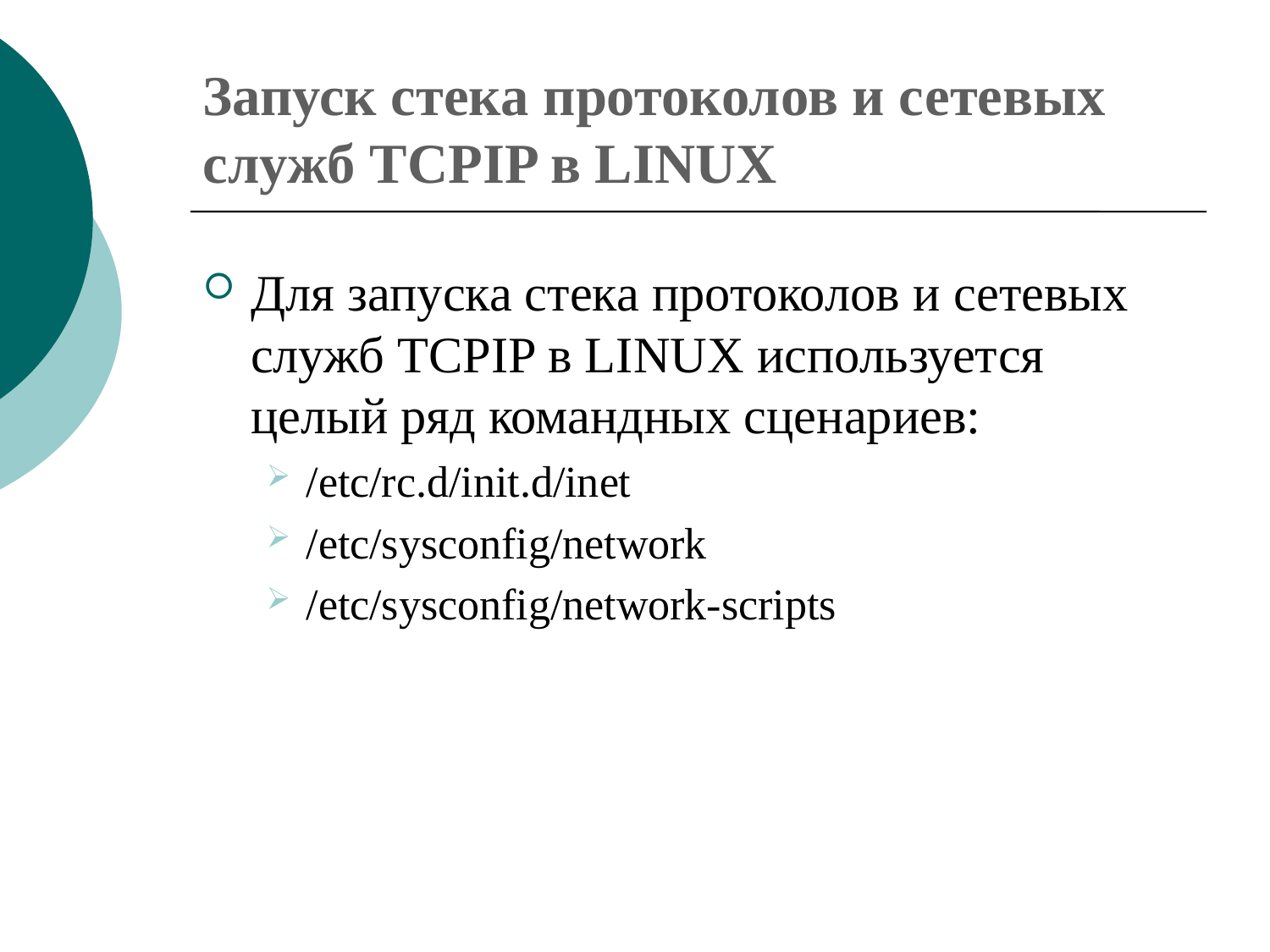

# Запуск стека протоколов и сетевых служб TCPIP в LINUX
Для запуска стека протоколов и сетевых служб TCPIP в LINUX используется целый ряд командных сценариев:
/etc/rc.d/init.d/inet
/etc/sysconfig/network
/etc/sysconfig/network-scripts